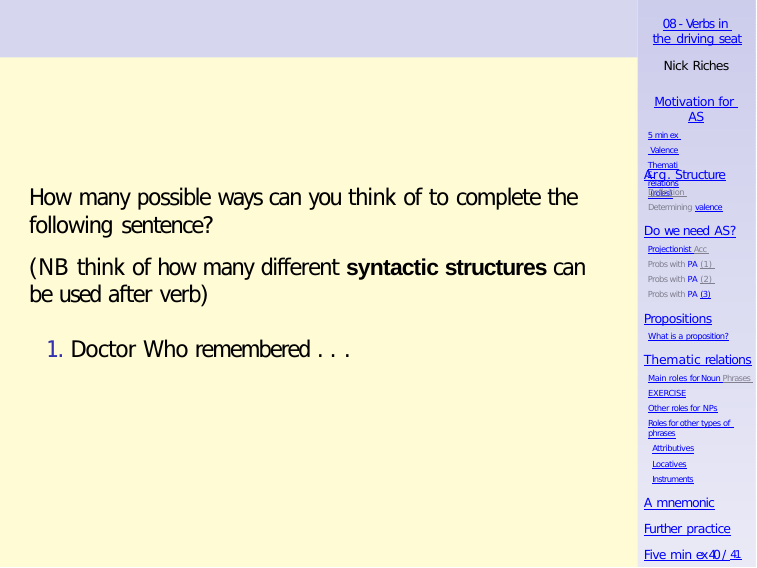

08 - Verbs in the  driving seat

Nick Riches

Motivation for AS
5 min ex  Valence
Thematic relations (roles)
Arg. Structure
Definition  Determining valence
How many possible ways can you think of to complete the  following sentence?
(NB think of how many different syntactic structures can  be used after verb)
Do we need AS?
Projectionist Acc  Probs with PA (1)  Probs with PA (2)  Probs with PA (3)
Propositions
What is a proposition?
1. Doctor Who remembered . . .
Thematic relations
Main roles for Noun Phrases  EXERCISE
Other roles for NPs
Roles for other types of  phrases
Attributives
Locatives
Instruments
A mnemonic
Further practice
Five min ex40 / 41